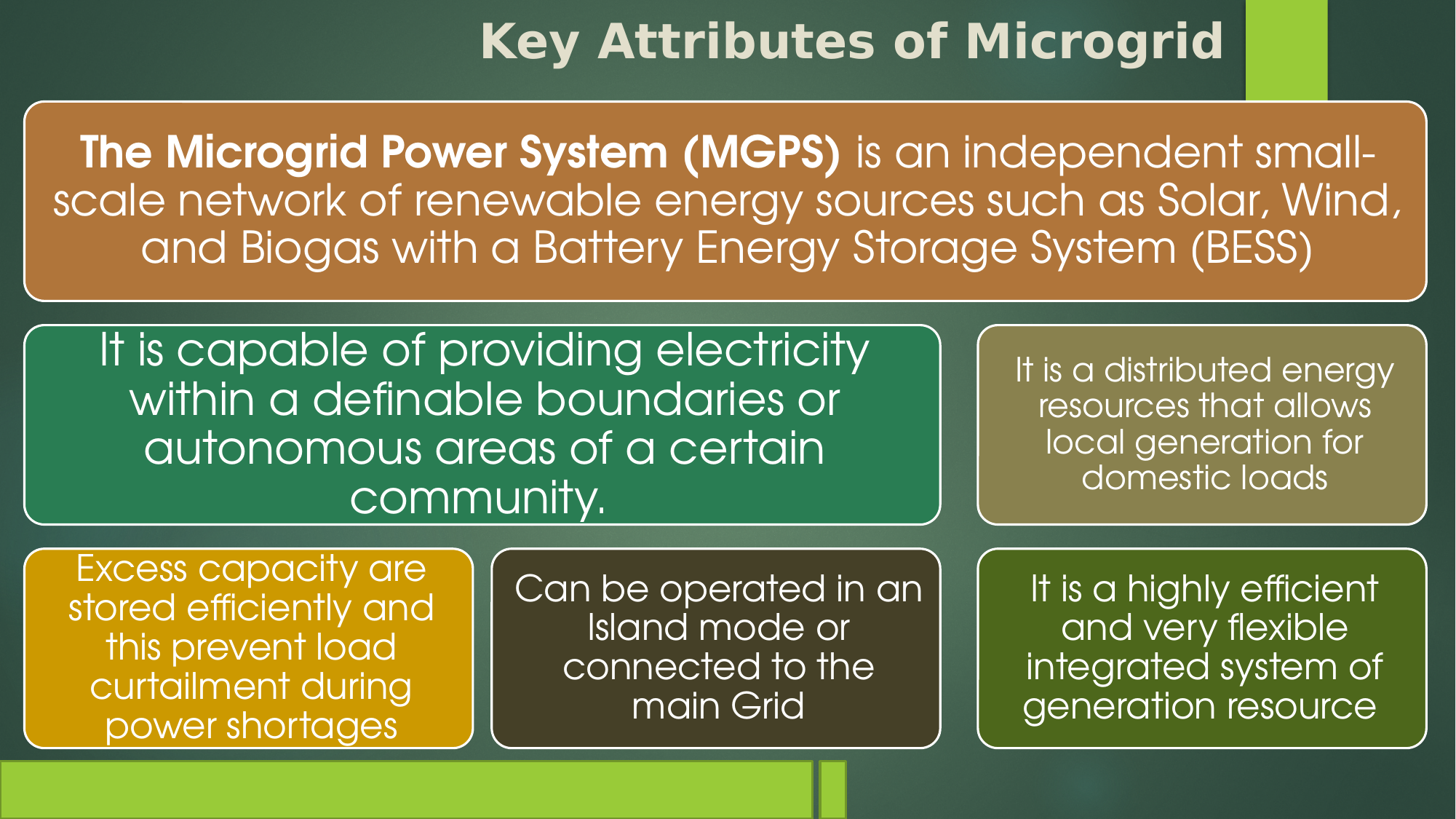

# Key Attributes of Microgrid
The Microgrid Power System (MGPS) is an independent small-scale network of renewable energy sources such as Solar, Wind, and Biogas with a Battery Energy Storage System (BESS)
It is capable of providing electricity within a definable boundaries or autonomous areas of a certain community.
Excess capacity are stored efficiently and this prevent load curtailment during power shortages
Can be operated in an Island mode or connected to the main Grid
It is a distributed energy resources that allows local generation for domestic loads
It is a highly efficient and very flexible integrated system of generation resource